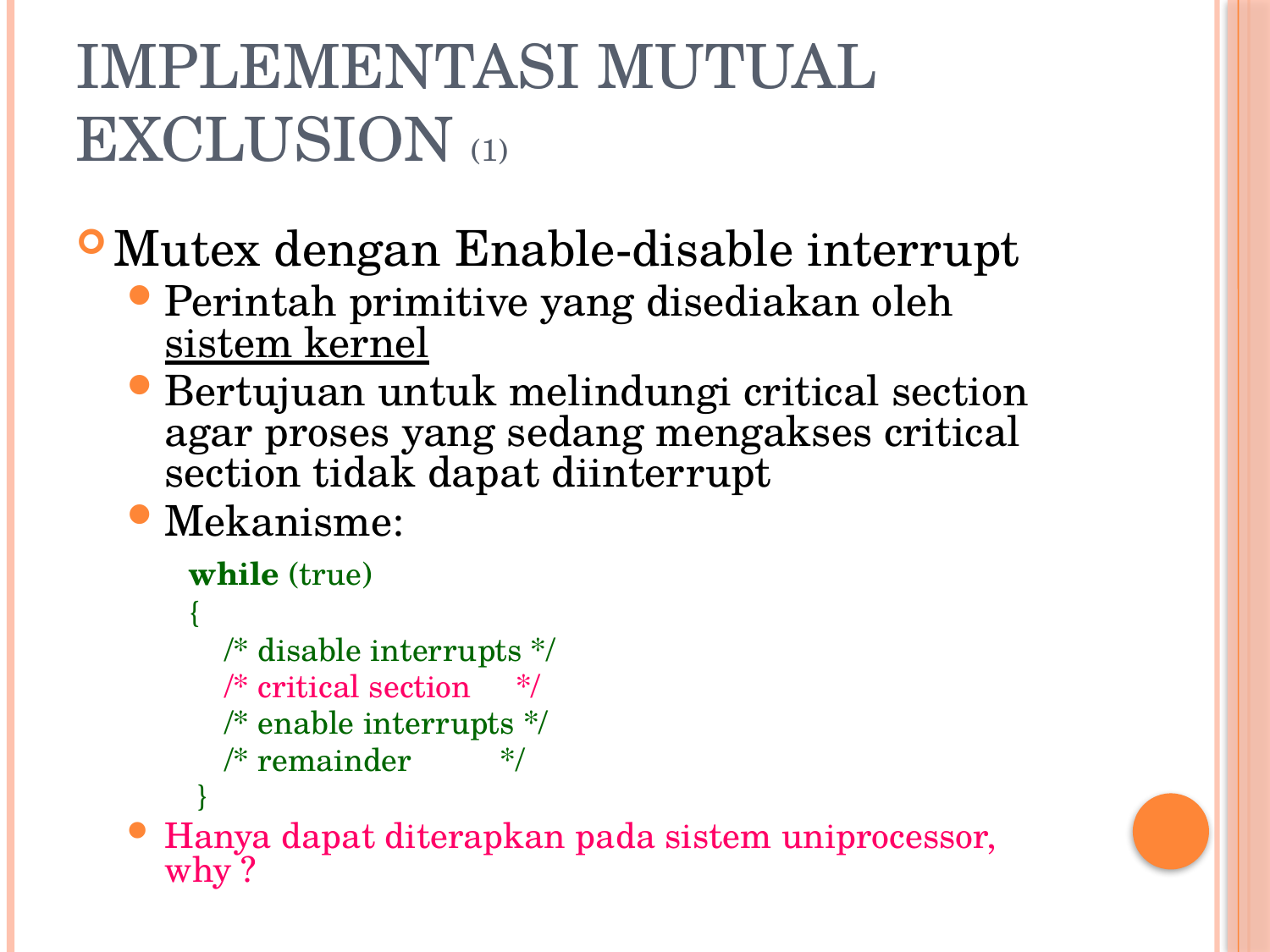

# Implementasi Mutual Exclusion (1)
Mutex dengan Enable-disable interrupt
Perintah primitive yang disediakan oleh sistem kernel
Bertujuan untuk melindungi critical section agar proses yang sedang mengakses critical section tidak dapat diinterrupt
Mekanisme:
	  while (true)
       {
           /* disable interrupts */
           /* critical section     */
           /* enable interrupts */
           /* remainder          */
        }
Hanya dapat diterapkan pada sistem uniprocessor, why ?